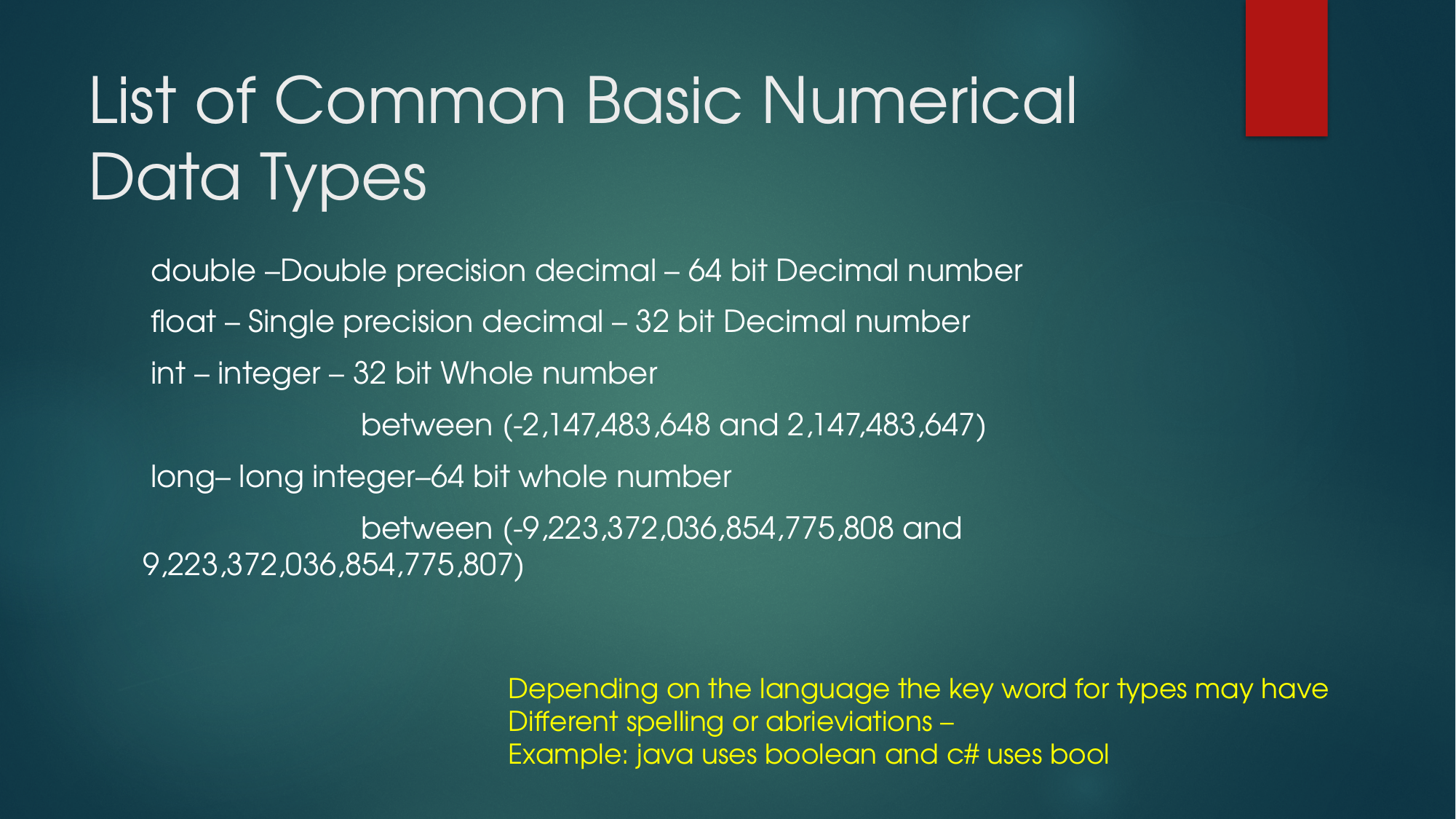

# List of Common Basic Numerical Data Types
 double –Double precision decimal – 64 bit Decimal number
 float – Single precision decimal – 32 bit Decimal number
 int – integer – 32 bit Whole number
		between (-2,147,483,648 and 2,147,483,647)
 long– long integer–64 bit whole number
		between (-9,223,372,036,854,775,808 and 9,223,372,036,854,775,807)

Depending on the language the key word for types may have
Different spelling or abrieviations –
Example: java uses boolean and c# uses bool